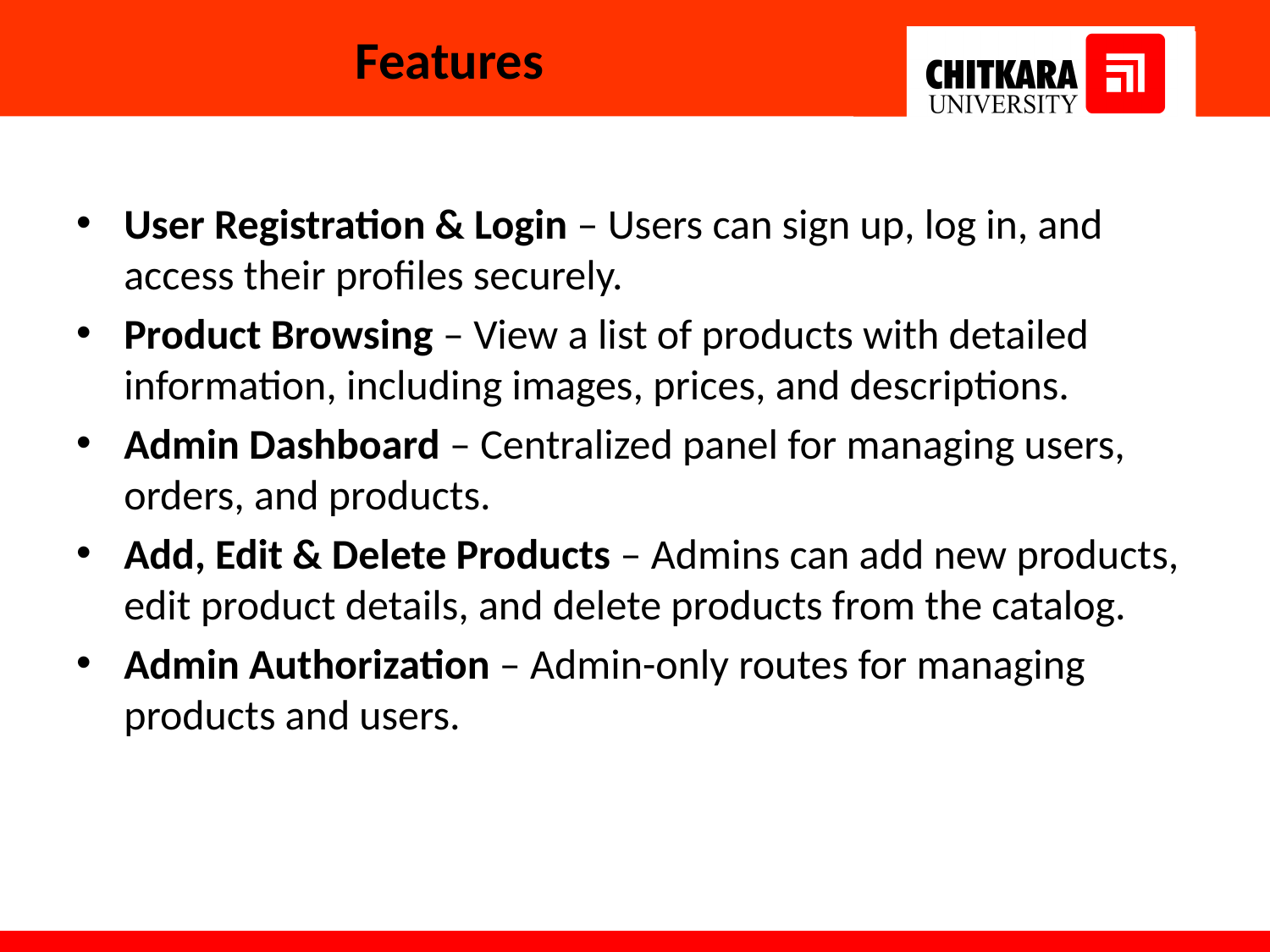

# Features
User Registration & Login – Users can sign up, log in, and access their profiles securely.
Product Browsing – View a list of products with detailed information, including images, prices, and descriptions.
Admin Dashboard – Centralized panel for managing users, orders, and products.
Add, Edit & Delete Products – Admins can add new products, edit product details, and delete products from the catalog.
Admin Authorization – Admin-only routes for managing products and users.